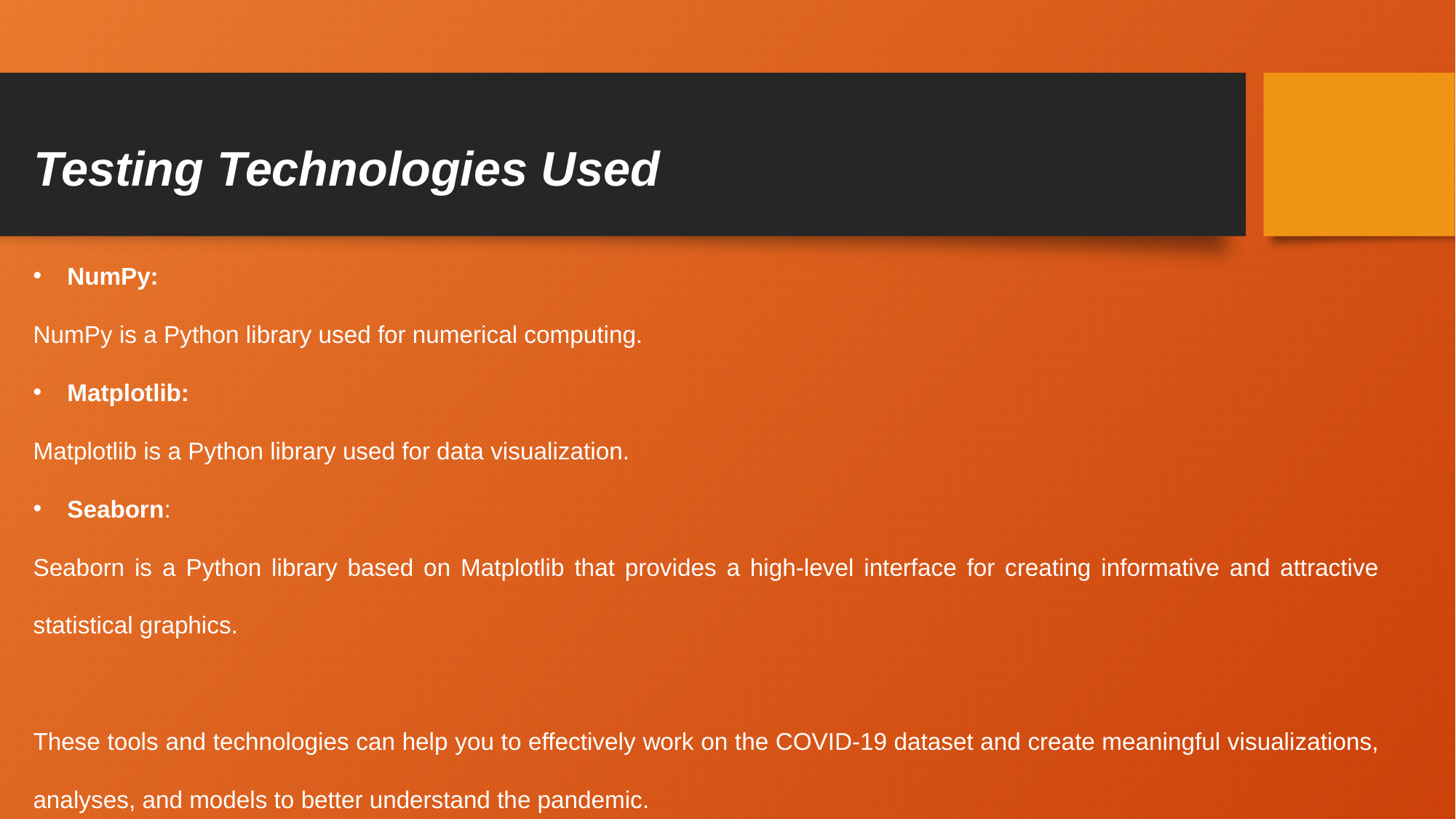

# Testing Technologies Used
NumPy:
NumPy is a Python library used for numerical computing.
Matplotlib:
Matplotlib is a Python library used for data visualization.
Seaborn:
Seaborn is a Python library based on Matplotlib that provides a high-level interface for creating informative and attractive statistical graphics.

These tools and technologies can help you to effectively work on the COVID-19 dataset and create meaningful visualizations, analyses, and models to better understand the pandemic.